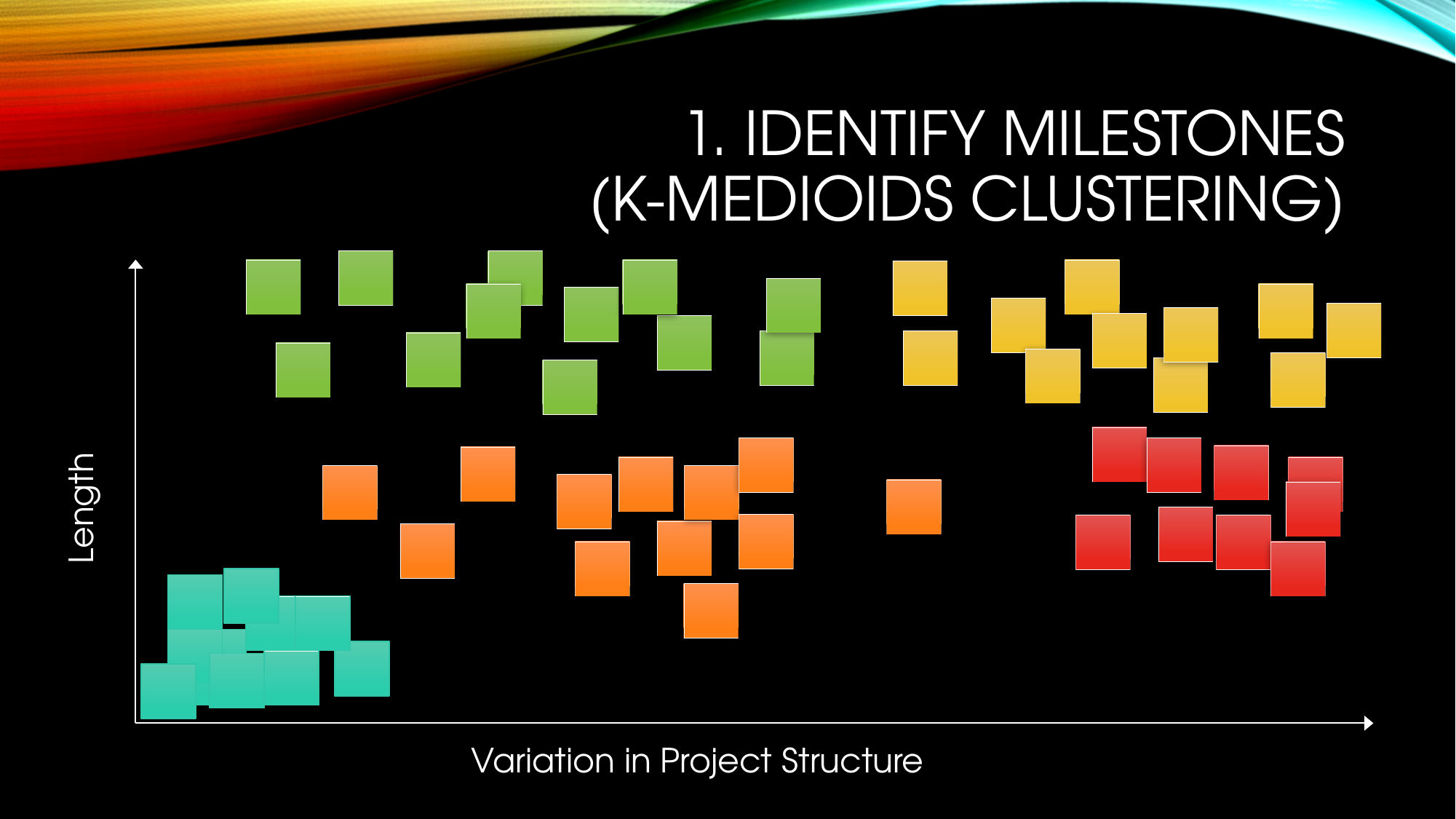

# 1. Identify Milestones (k-medioids Clustering)

Length

Variation in Project Structure